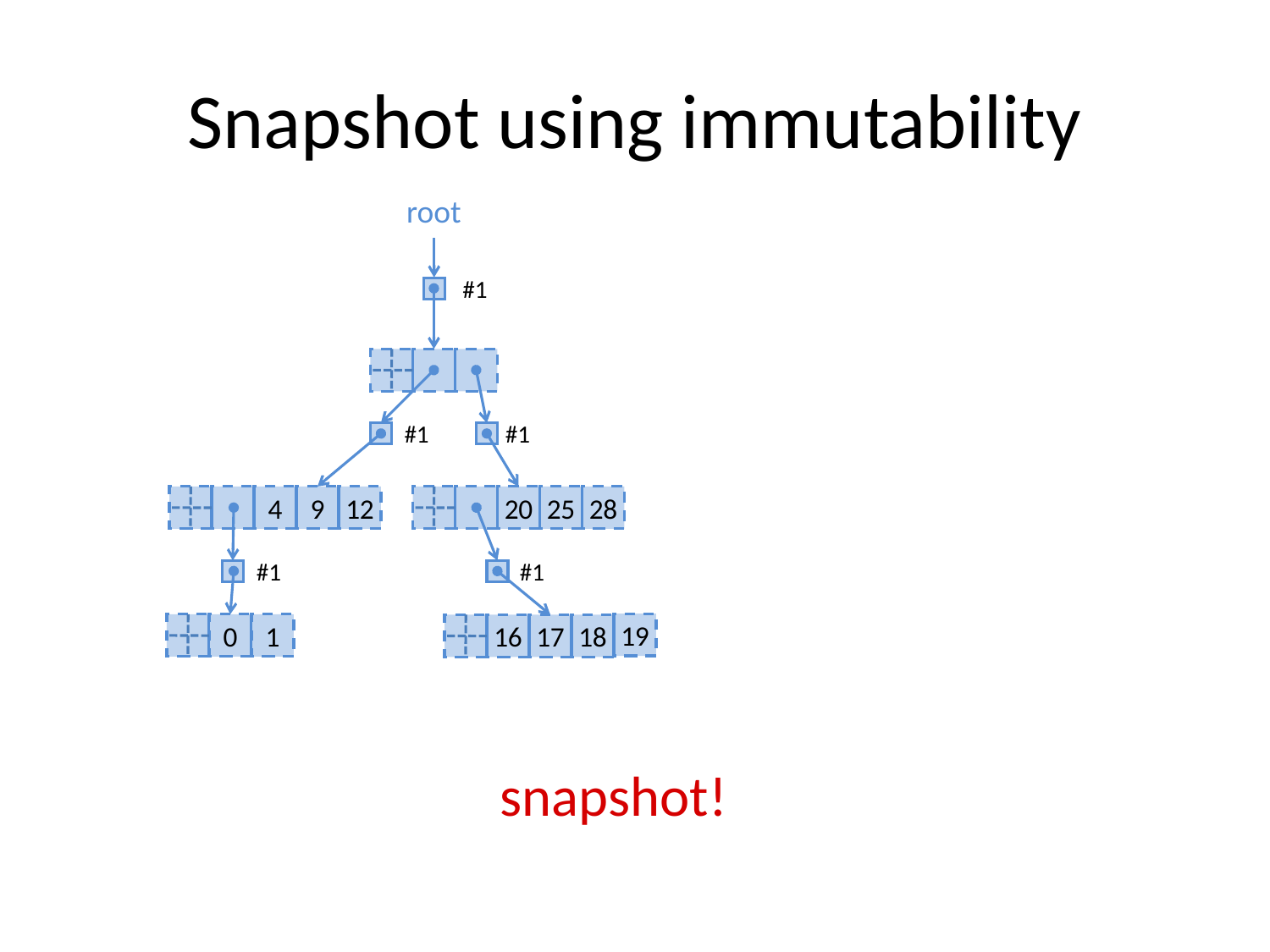

# Snapshot using immutability
root
#1

#1
#1

4
9
12

20
25
28
#1
#1

19

0
1

16
17
18
snapshot!